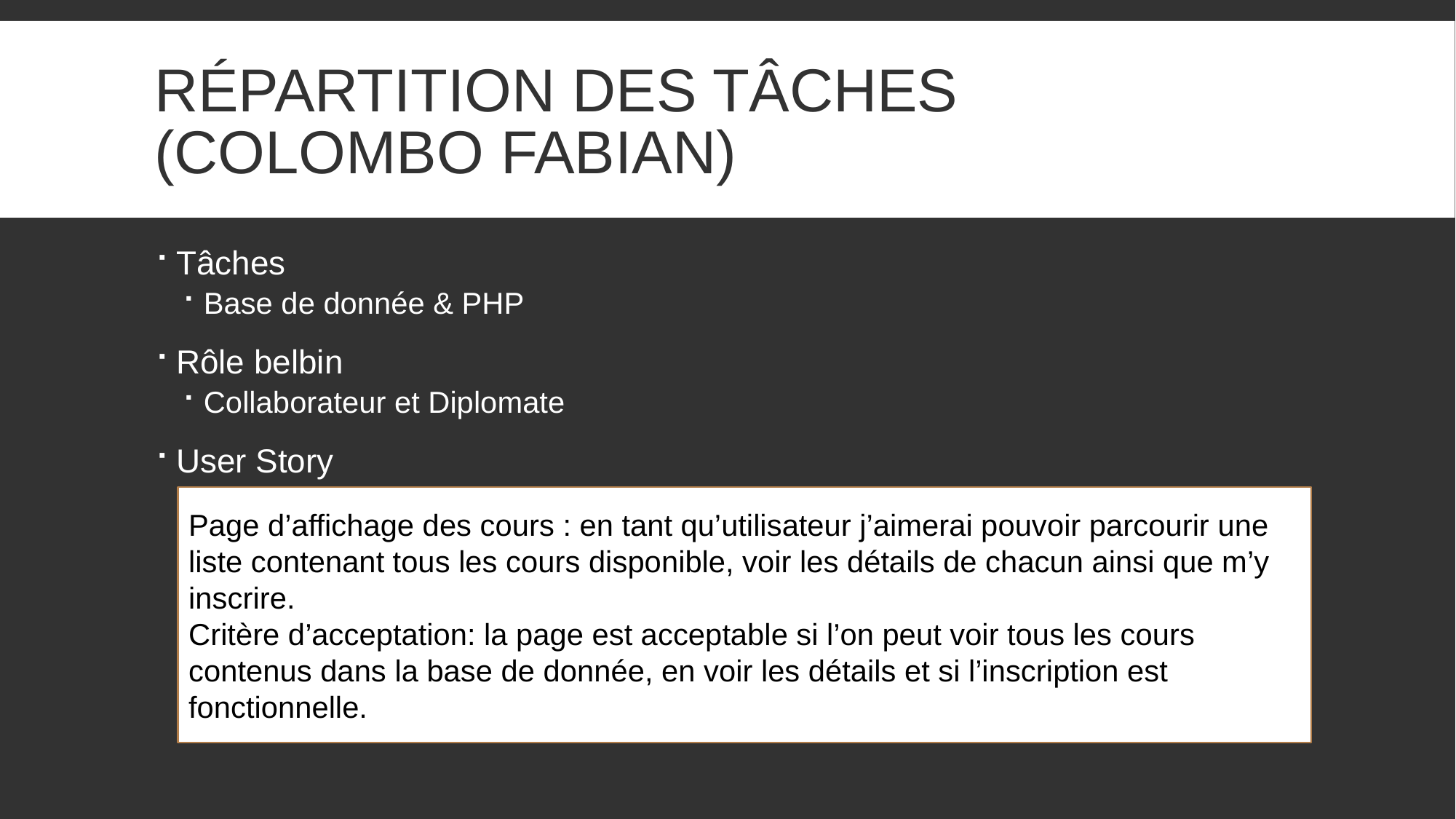

# Répartition des tâches (Colombo Fabian)
Tâches
Base de donnée & PHP
Rôle belbin
Collaborateur et Diplomate
User Story

Page d’affichage des cours : en tant qu’utilisateur j’aimerai pouvoir parcourir une liste contenant tous les cours disponible, voir les détails de chacun ainsi que m’y inscrire.
Critère d’acceptation: la page est acceptable si l’on peut voir tous les cours contenus dans la base de donnée, en voir les détails et si l’inscription est fonctionnelle.